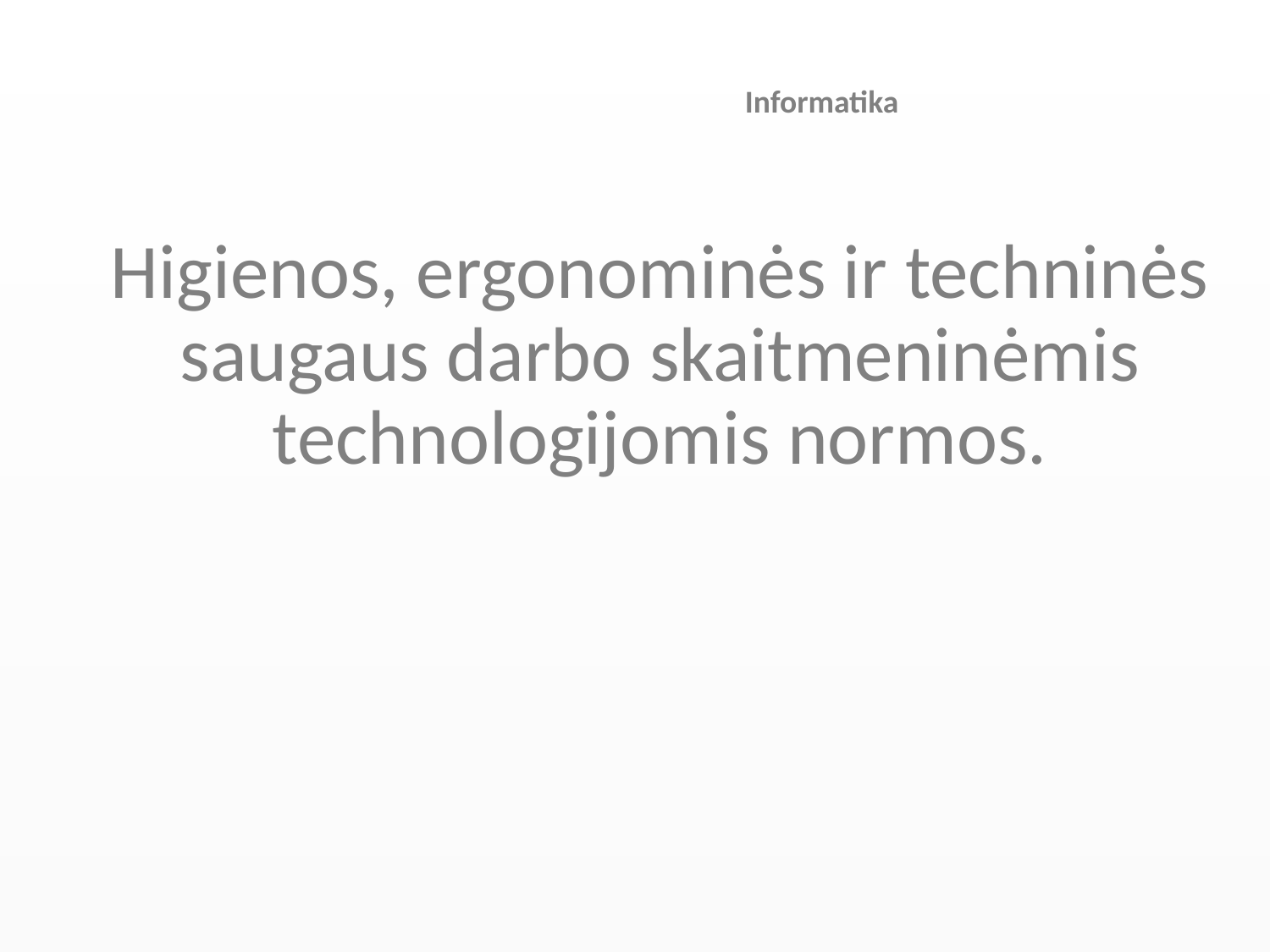

Informatika
# Higienos, ergonominės ir techninės saugaus darbo skaitmeninėmis technologijomis normos.